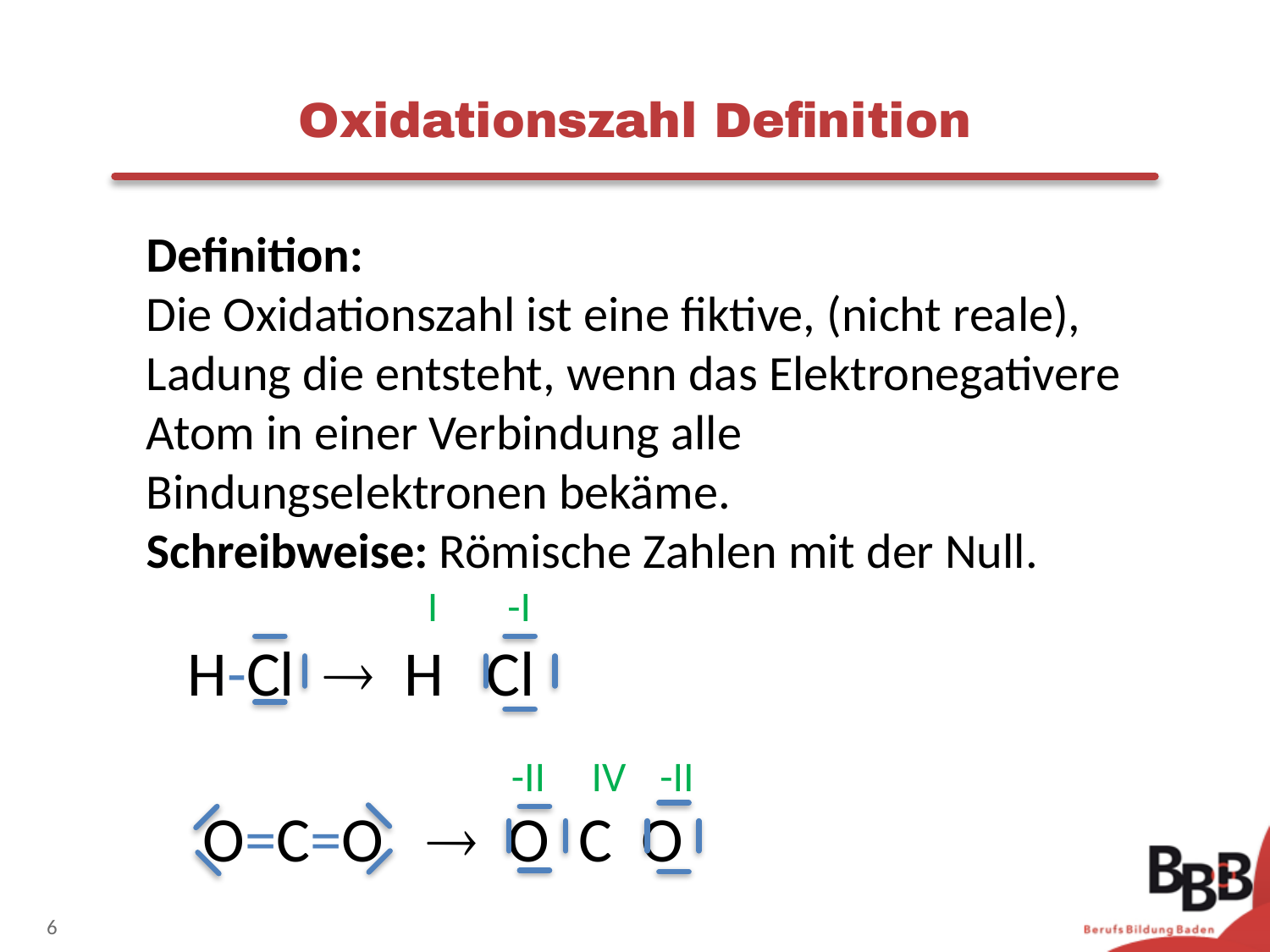

# Oxidationszahl Definition
Definition:
Die Oxidationszahl ist eine fiktive, (nicht reale), Ladung die entsteht, wenn das Elektronegativere Atom in einer Verbindung alle Bindungselektronen bekäme.
Schreibweise: Römische Zahlen mit der Null.

I
-I
H-Cl  →  H   Cl
-II
IV
-II
O=C=O   →  O  C  O
6